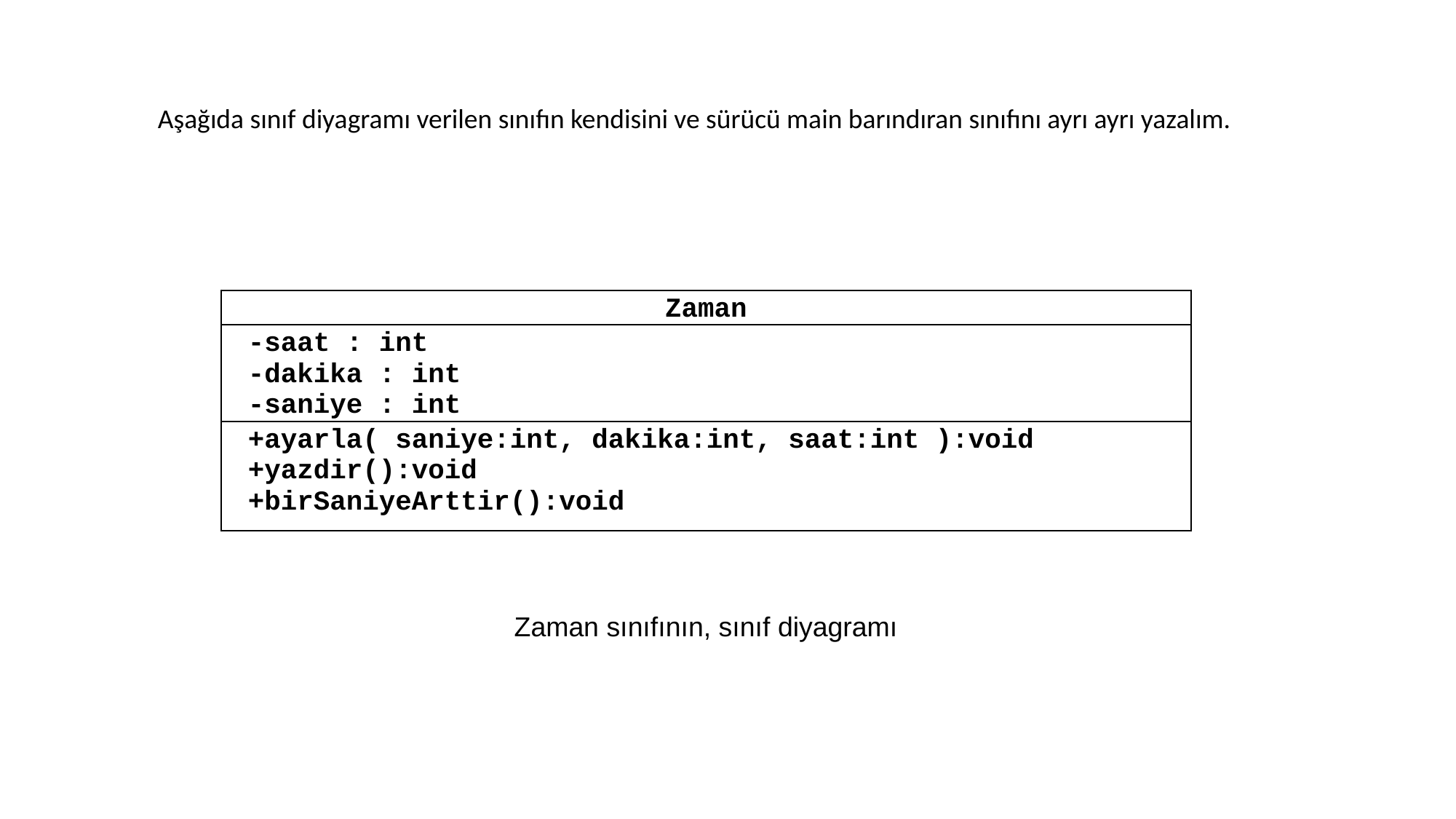

Aşağıda sınıf diyagramı verilen sınıfın kendisini ve sürücü main barındıran sınıfını ayrı ayrı yazalım.
| Zaman |
| --- |
| -saat : int -dakika : int -saniye : int |
| +ayarla( saniye:int, dakika:int, saat:int ):void +yazdir():void +birSaniyeArttir():void |
Zaman sınıfının, sınıf diyagramı